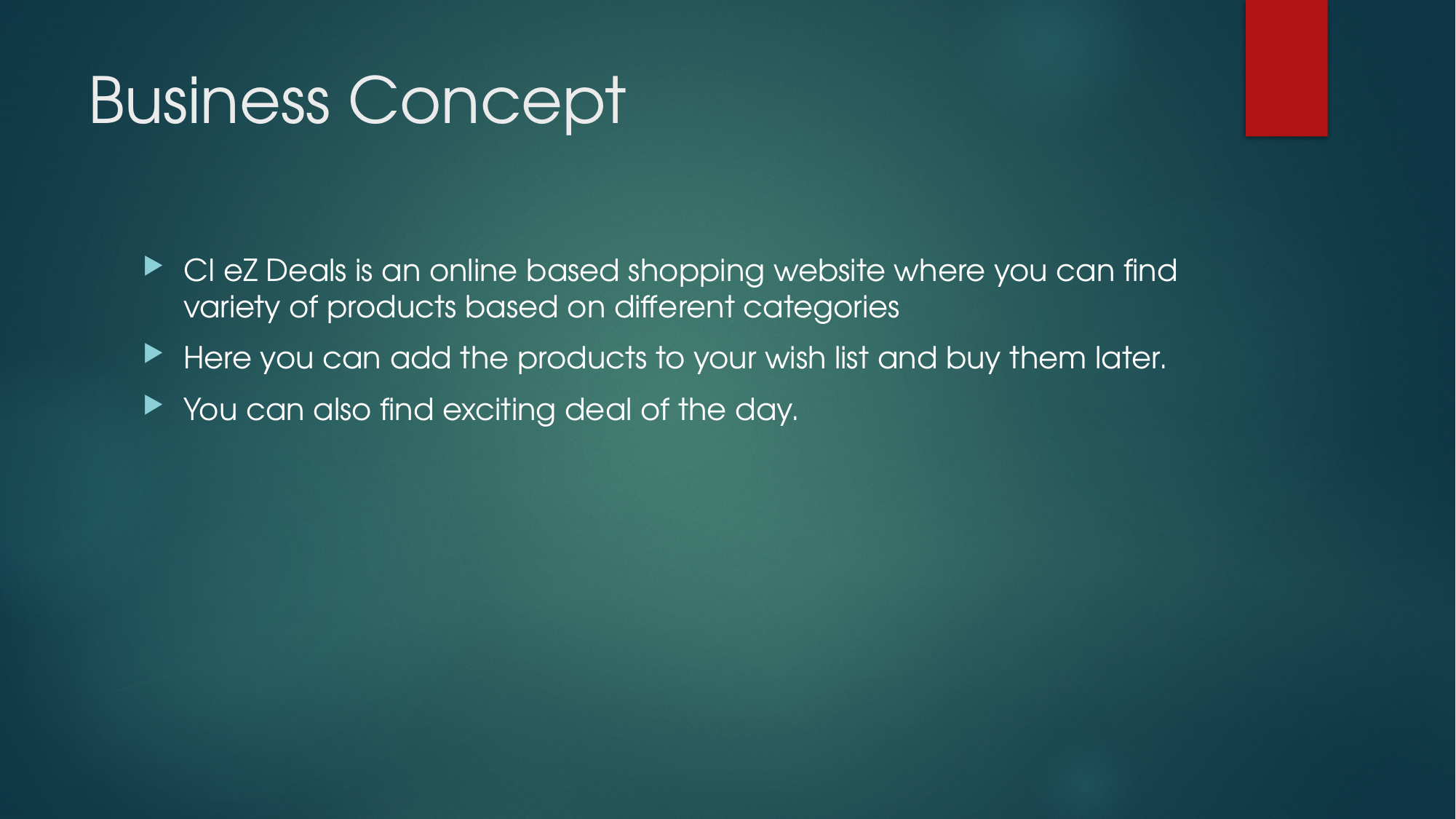

# Business Concept
CI eZ Deals is an online based shopping website where you can find variety of products based on different categories
Here you can add the products to your wish list and buy them later.
You can also find exciting deal of the day.